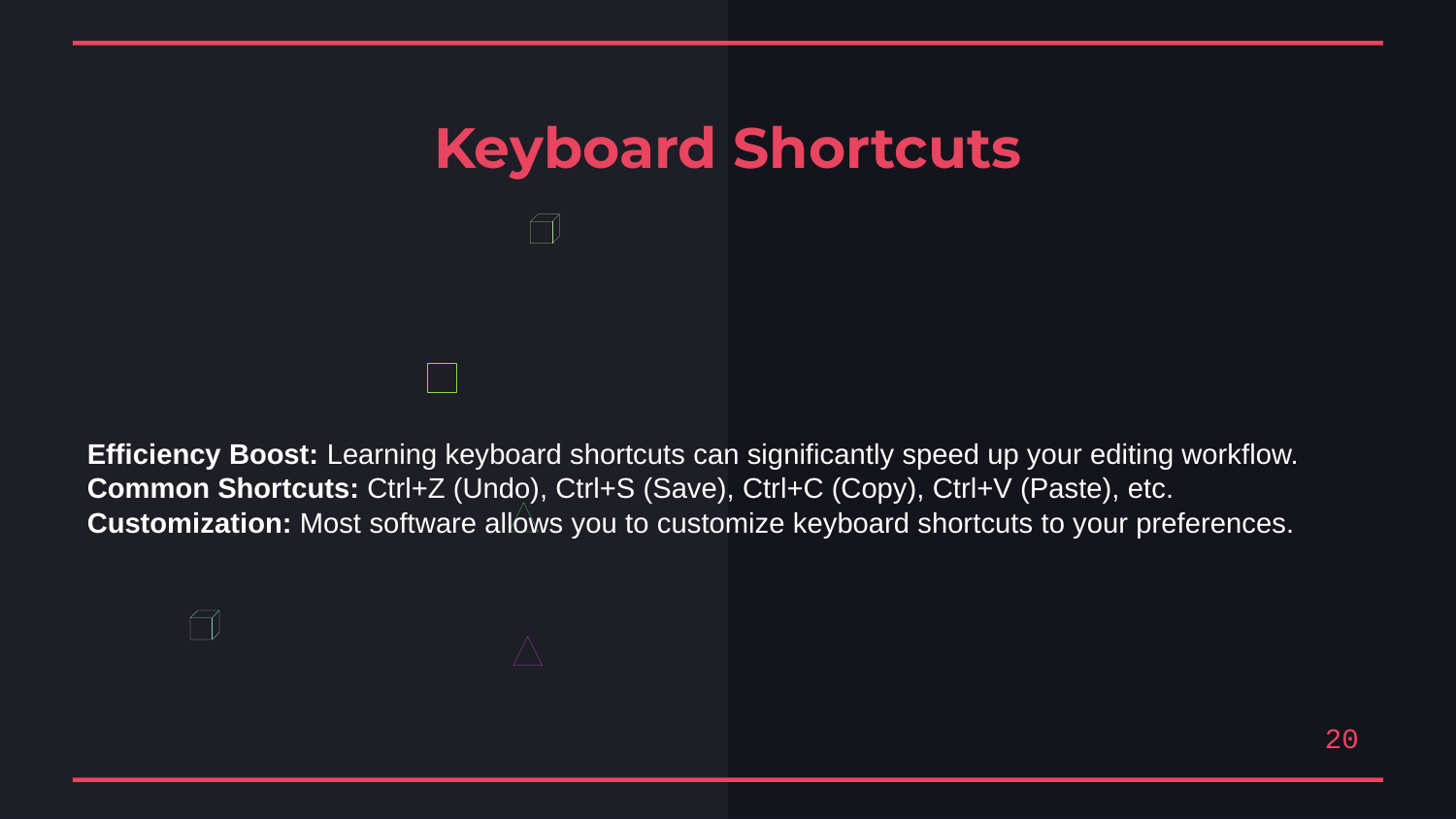

Keyboard Shortcuts

Efficiency Boost: Learning keyboard shortcuts can significantly speed up your editing workflow.
Common Shortcuts: Ctrl+Z (Undo), Ctrl+S (Save), Ctrl+C (Copy), Ctrl+V (Paste), etc.
Customization: Most software allows you to customize keyboard shortcuts to your preferences.

20